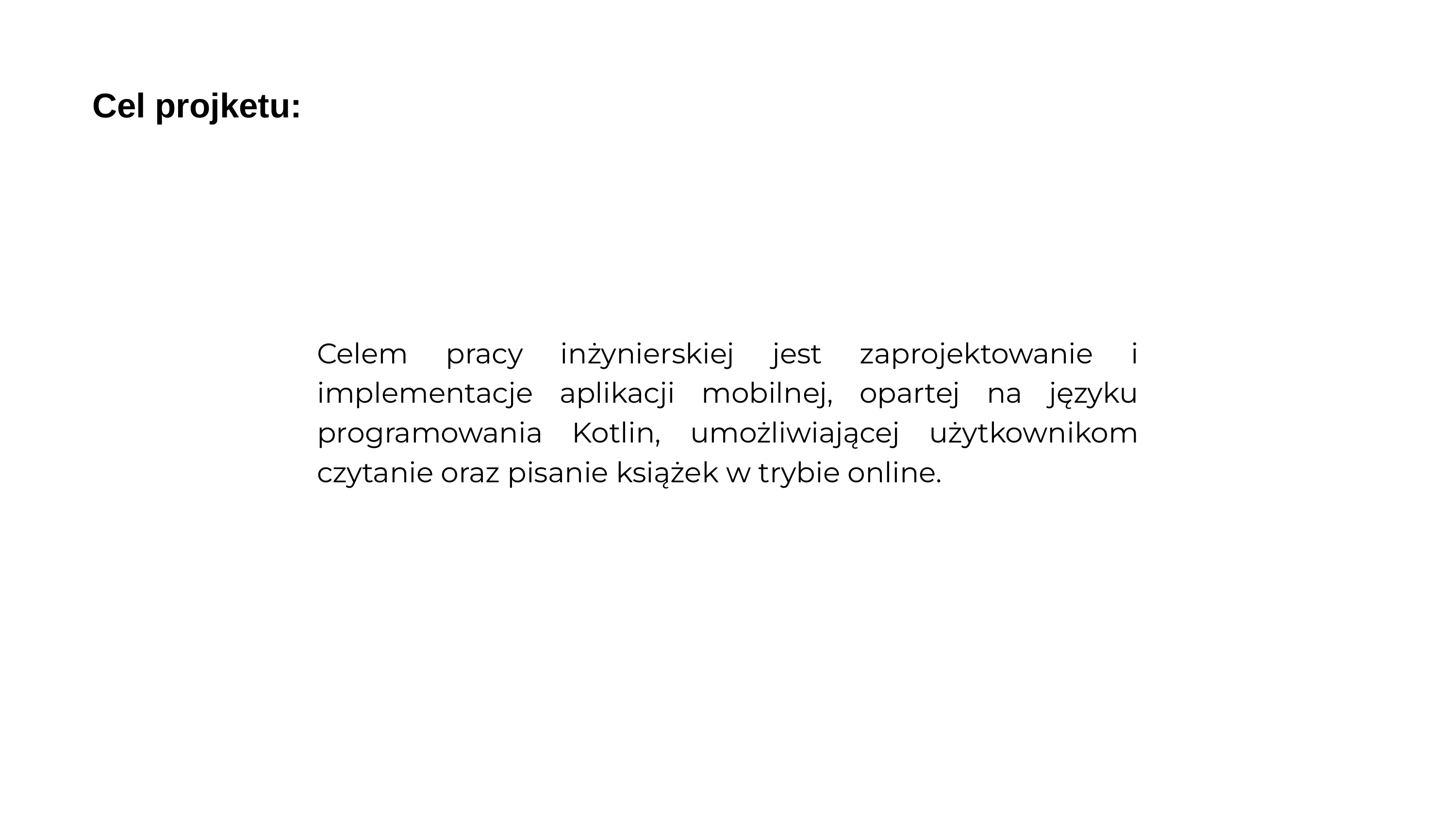

Cel projketu:
Celem pracy inżynierskiej jest zaprojektowanie i implementacje aplikacji mobilnej, opartej na języku programowania Kotlin, umożliwiającej użytkownikom czytanie oraz pisanie książek w trybie online.